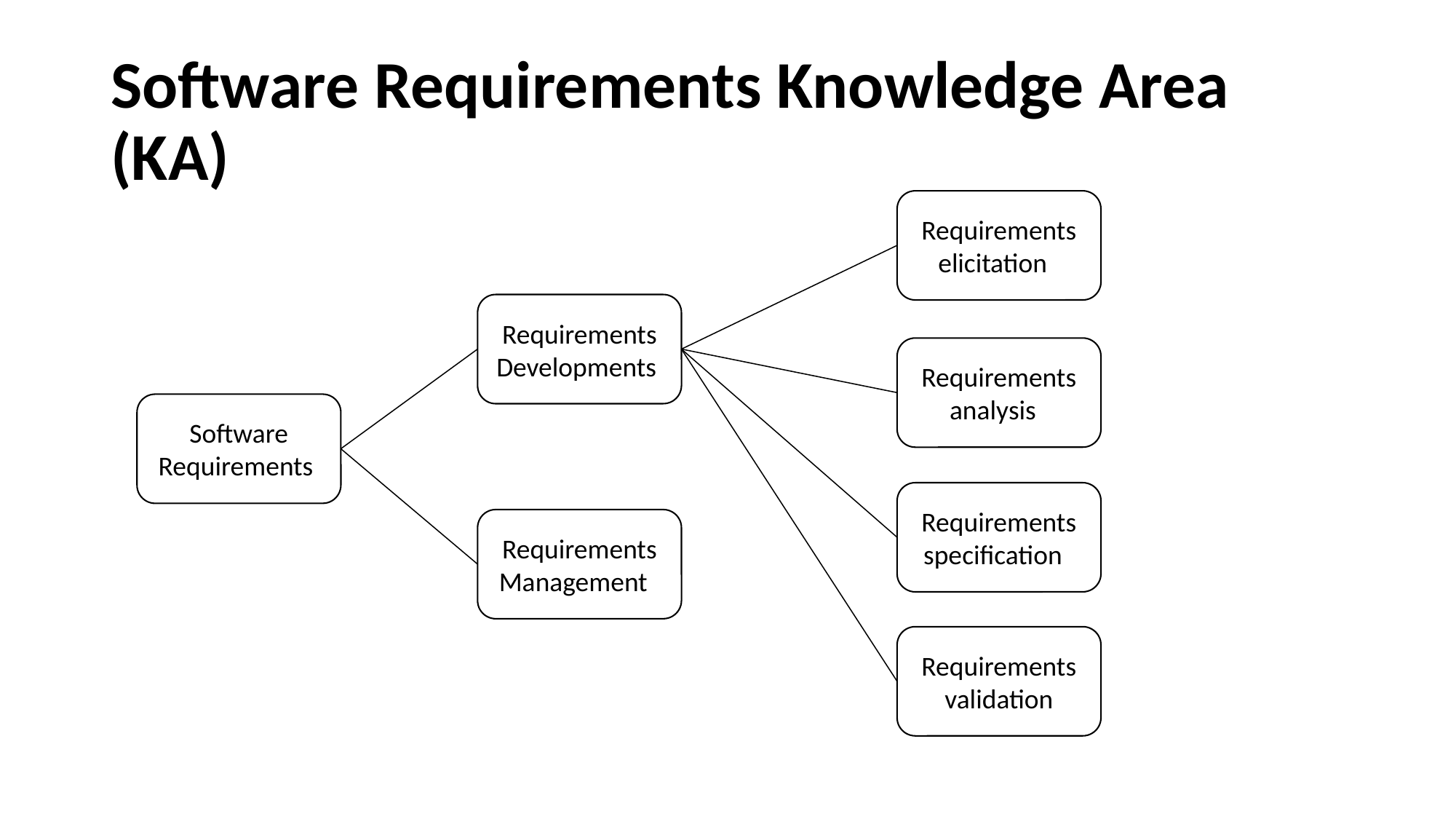

# Software Requirements Knowledge Area (KA)
Requirements
elicitation
Requirements
Developments
Requirements
analysis
Software Requirements
Requirements
specification
Requirements
Management
Requirements
validation